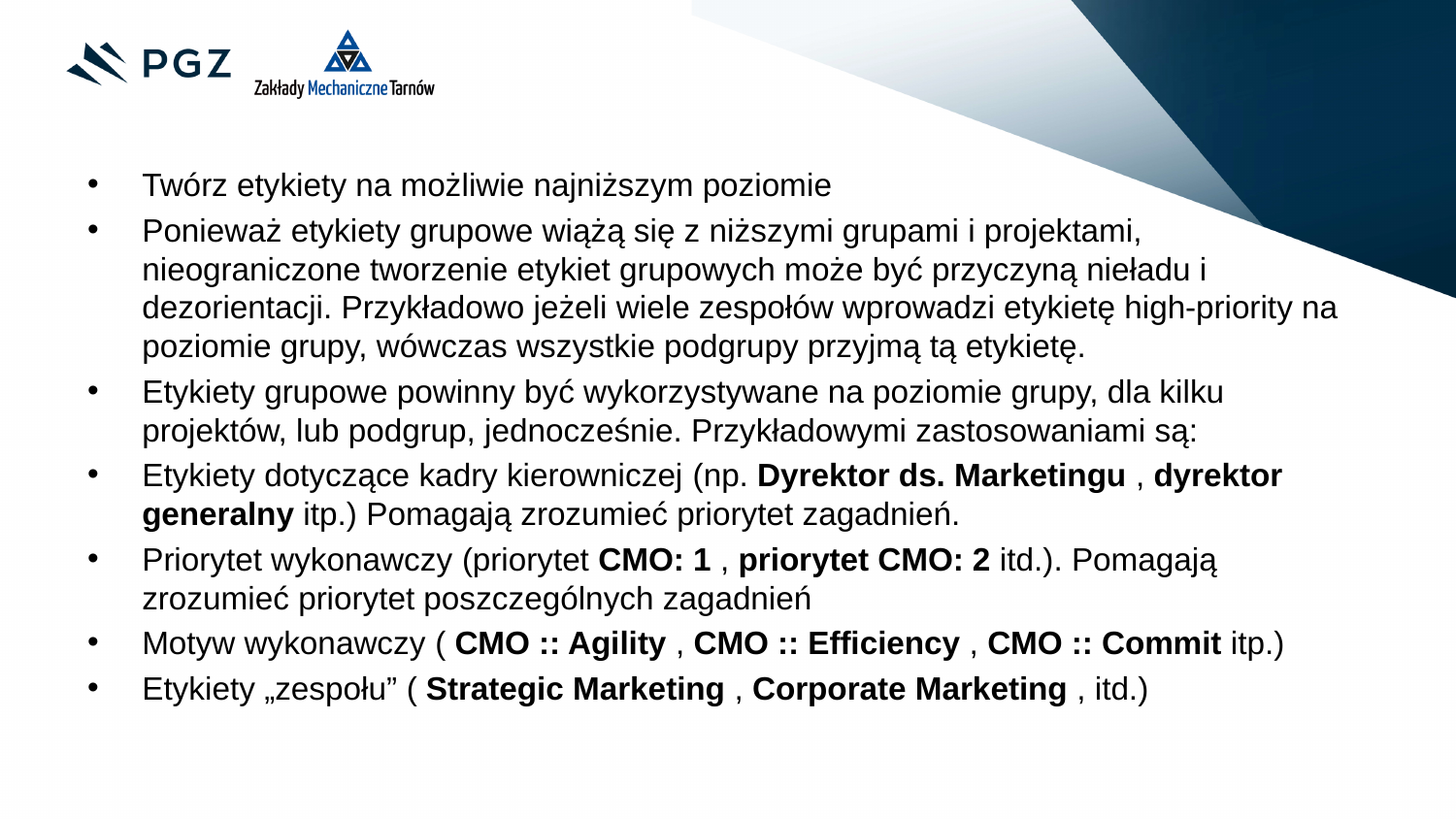

Twórz etykiety na możliwie najniższym poziomie
Ponieważ etykiety grupowe wiążą się z niższymi grupami i projektami,
nieograniczone tworzenie etykiet grupowych może być przyczyną nieładu i dezorientacji. Przykładowo jeżeli wiele zespołów wprowadzi etykietę high-priority na poziomie grupy, wówczas wszystkie podgrupy przyjmą tą etykietę.
Etykiety grupowe powinny być wykorzystywane na poziomie grupy, dla kilku projektów, lub podgrup, jednocześnie. Przykładowymi zastosowaniami są:
Etykiety dotyczące kadry kierowniczej (np. Dyrektor ds. Marketingu , dyrektor generalny itp.) Pomagają zrozumieć priorytet zagadnień.
Priorytet wykonawczy (priorytet CMO: 1 , priorytet CMO: 2 itd.). Pomagają zrozumieć priorytet poszczególnych zagadnień
Motyw wykonawczy ( CMO :: Agility , CMO :: Efficiency , CMO :: Commit itp.)
Etykiety „zespołu” ( Strategic Marketing , Corporate Marketing , itd.)